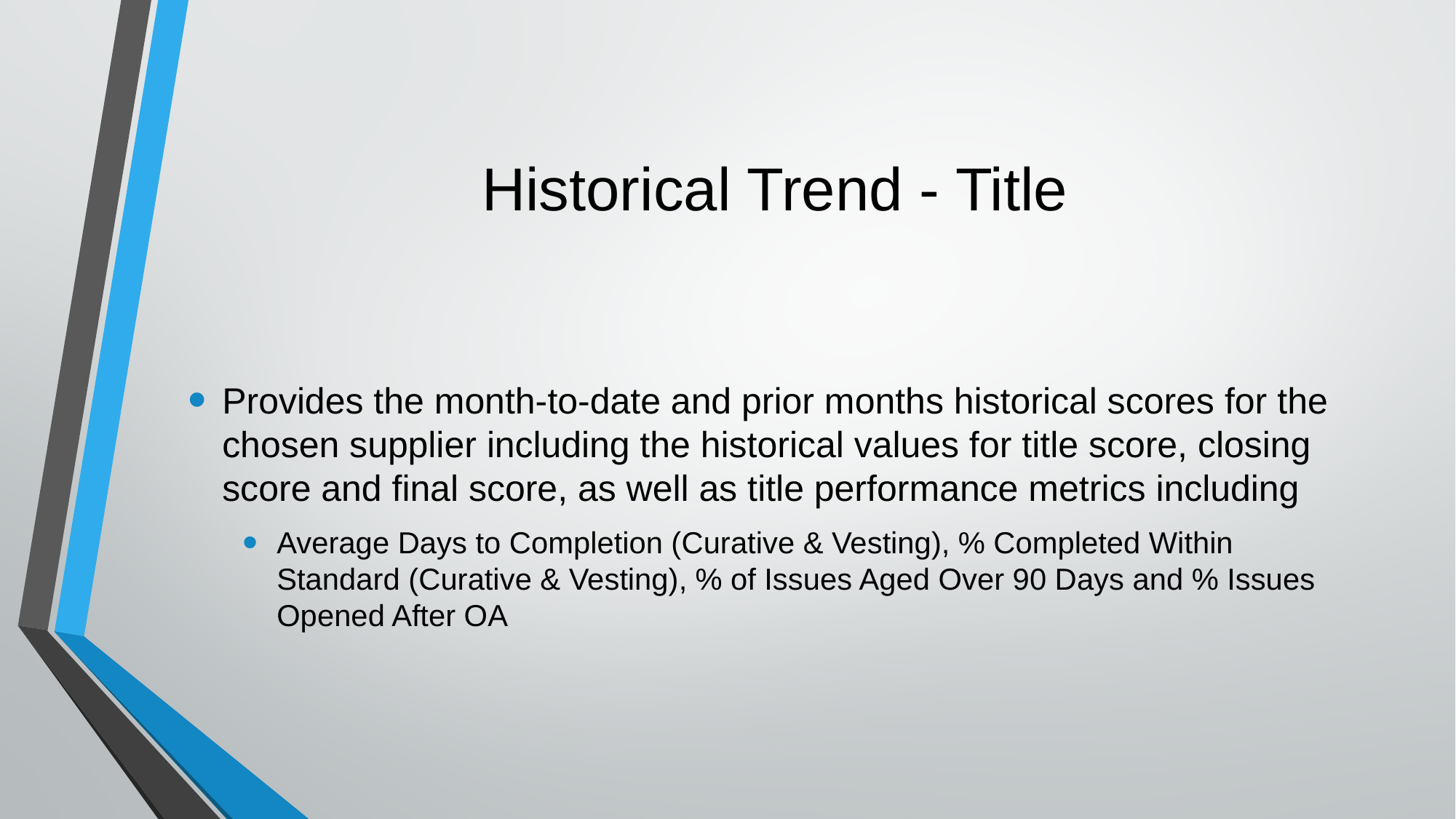

# Historical Trend - Title
Provides the month-to-date and prior months historical scores for the chosen supplier including the historical values for title score, closing score and final score, as well as title performance metrics including
Average Days to Completion (Curative & Vesting), % Completed Within Standard (Curative & Vesting), % of Issues Aged Over 90 Days and % Issues Opened After OA